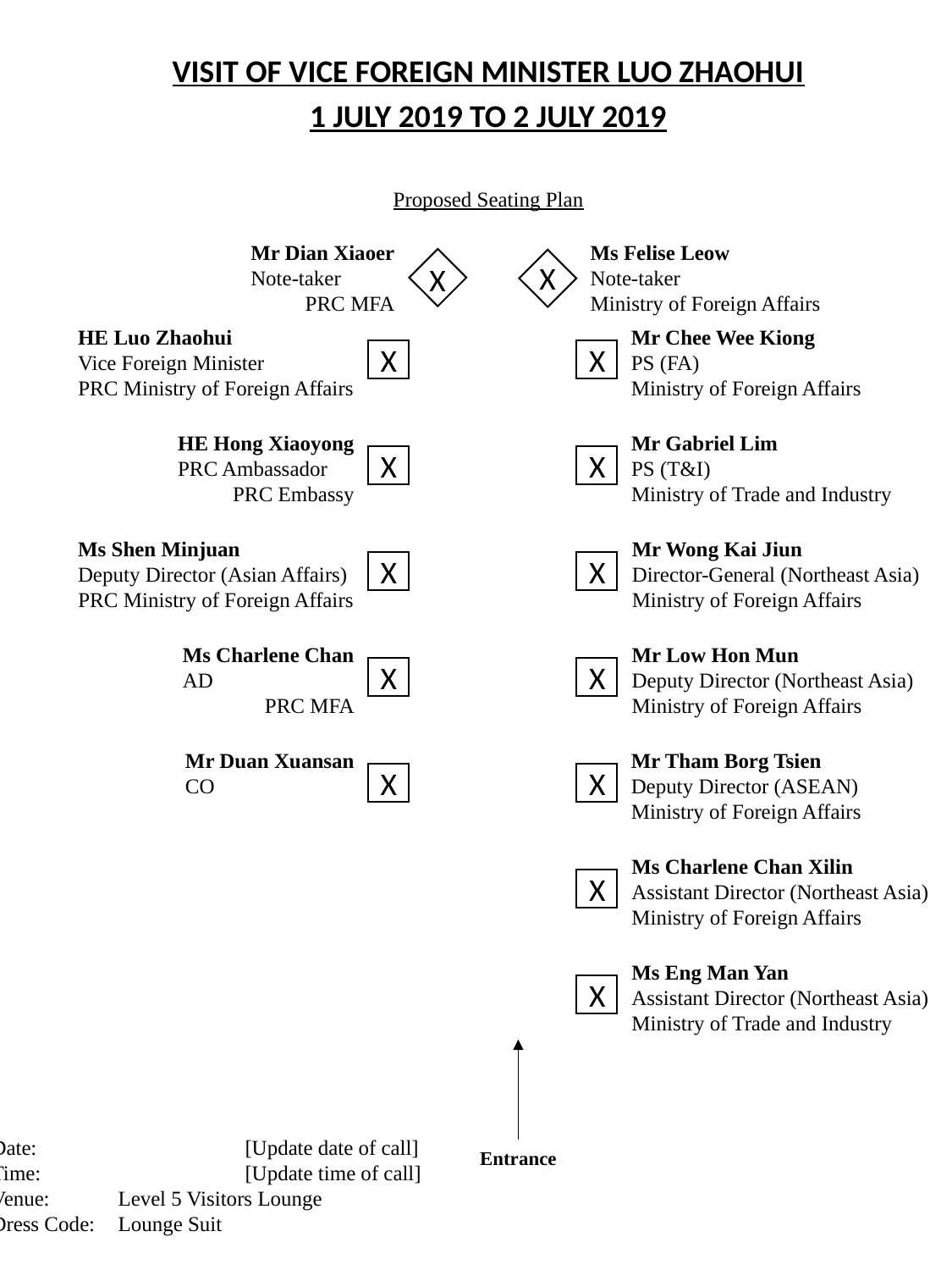

VISIT OF VICE FOREIGN MINISTER LUO ZHAOHUI
1 JULY 2019 TO 2 JULY 2019
Proposed Seating Plan
Mr Dian Xiaoer
Note-taker
PRC MFA

Ms Felise Leow
Note-taker
Ministry of Foreign Affairs

X
X
HE Luo Zhaohui
Vice Foreign Minister
PRC Ministry of Foreign Affairs
X
Mr Chee Wee Kiong
PS (FA)
Ministry of Foreign Affairs
X
HE Hong Xiaoyong
PRC Ambassador
PRC Embassy
X
Mr Gabriel Lim
PS (T&I)
Ministry of Trade and Industry
X
Ms Shen Minjuan
Deputy Director (Asian Affairs)
PRC Ministry of Foreign Affairs
X
Mr Wong Kai Jiun
Director-General (Northeast Asia)
Ministry of Foreign Affairs
X
Ms Charlene Chan
AD
PRC MFA
X
Mr Low Hon Mun
Deputy Director (Northeast Asia)
Ministry of Foreign Affairs
X
Mr Duan Xuansan
CO

X
Mr Tham Borg Tsien
Deputy Director (ASEAN)
Ministry of Foreign Affairs
X
Ms Charlene Chan Xilin
Assistant Director (Northeast Asia)
Ministry of Foreign Affairs
X
Ms Eng Man Yan
Assistant Director (Northeast Asia)
Ministry of Trade and Industry
X
Date:		[Update date of call]
Time:		[Update time of call]
Venue: 	Level 5 Visitors Lounge
Dress Code: 	Lounge Suit
Entrance